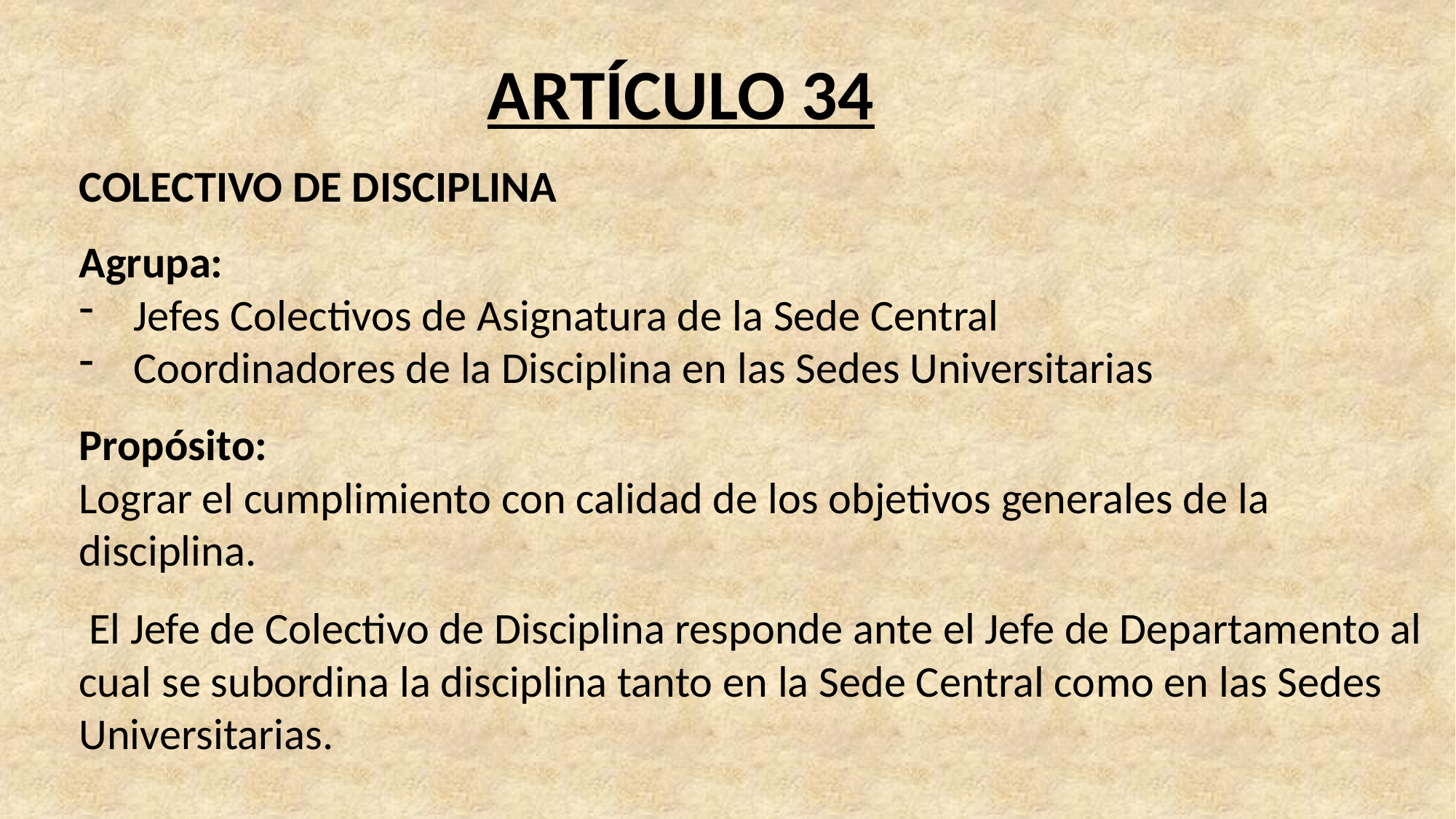

ARTÍCULO 34
COLECTIVO DE DISCIPLINA
Agrupa:
Jefes Colectivos de Asignatura de la Sede Central
Coordinadores de la Disciplina en las Sedes Universitarias
Propósito:
Lograr el cumplimiento con calidad de los objetivos generales de la
disciplina.
 El Jefe de Colectivo de Disciplina responde ante el Jefe de Departamento al cual se subordina la disciplina tanto en la Sede Central como en las Sedes Universitarias.